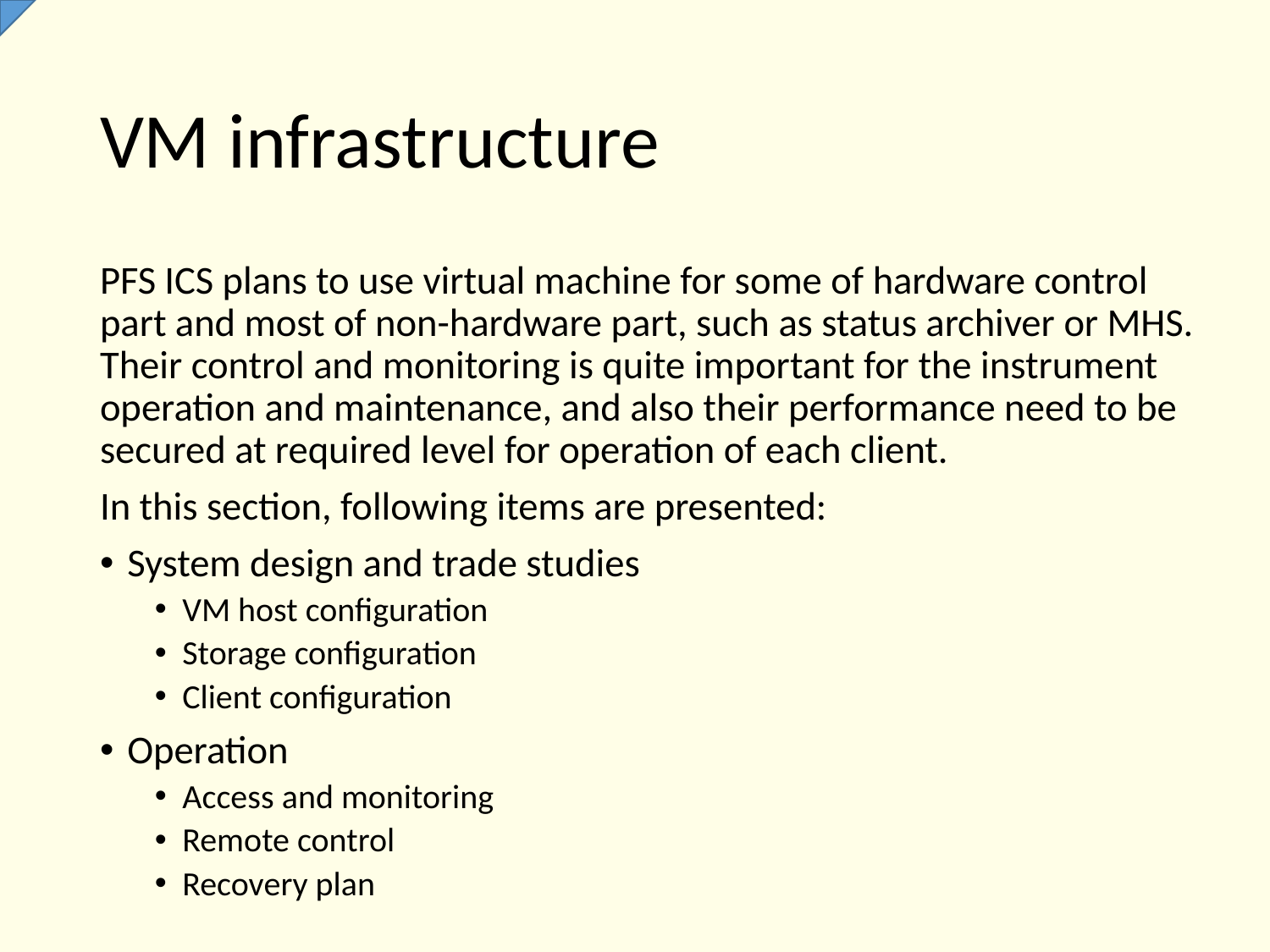

# VM infrastructure
PFS ICS plans to use virtual machine for some of hardware control part and most of non-hardware part, such as status archiver or MHS. Their control and monitoring is quite important for the instrument operation and maintenance, and also their performance need to be secured at required level for operation of each client.
In this section, following items are presented:
System design and trade studies
VM host configuration
Storage configuration
Client configuration
Operation
Access and monitoring
Remote control
Recovery plan